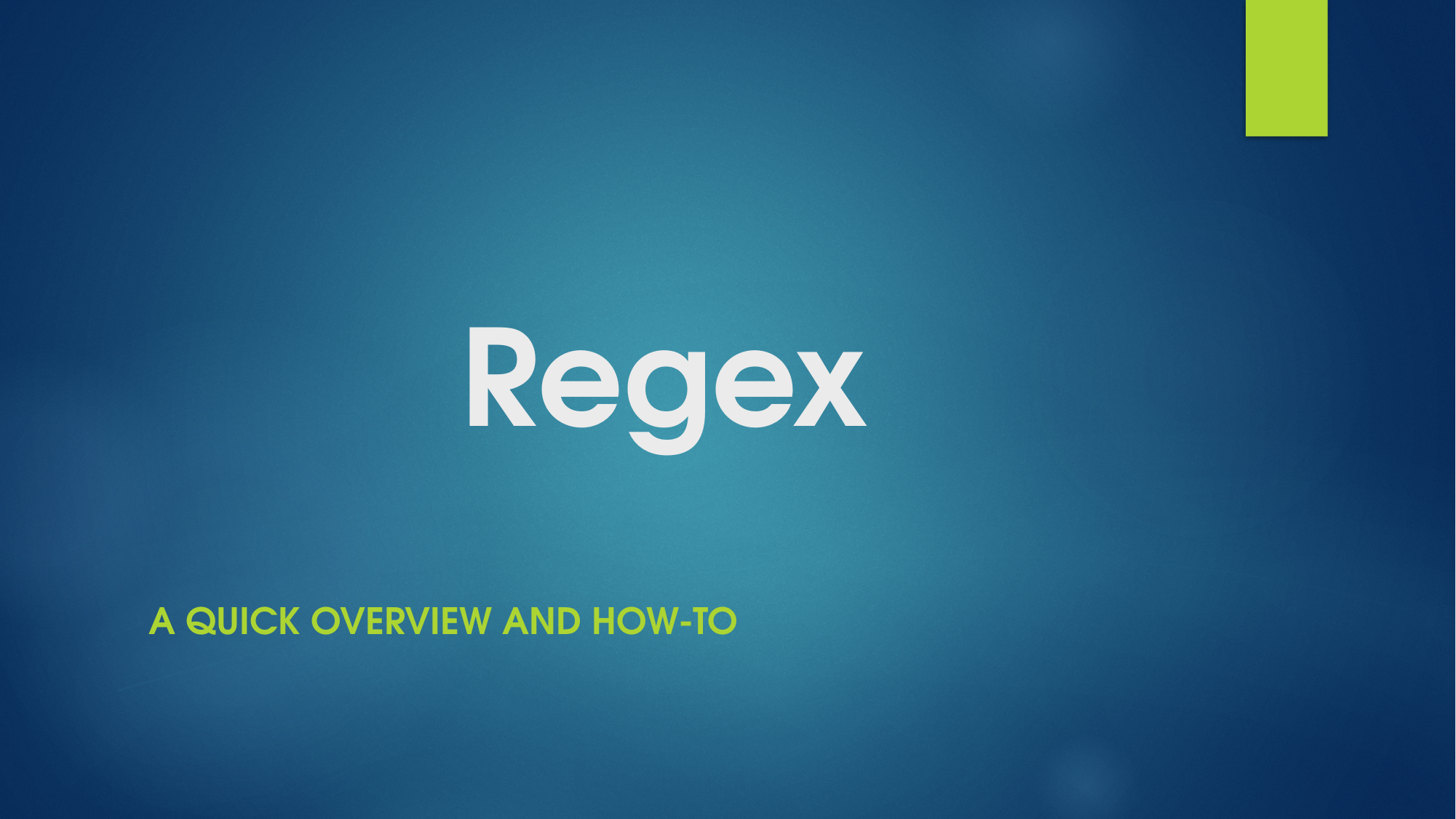

# Regex
A quick overview and how-to